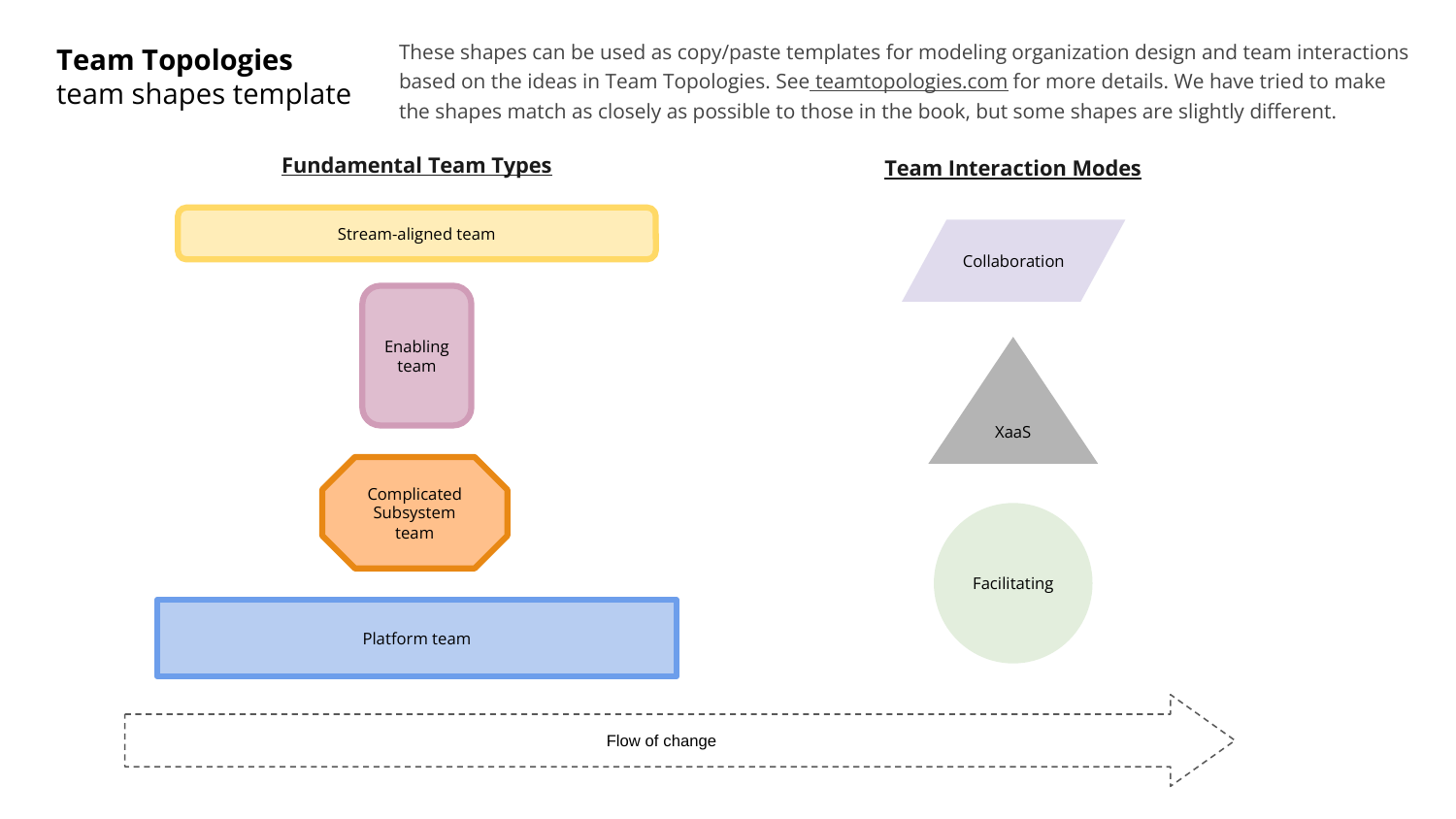

These shapes can be used as copy/paste templates for modeling organization design and team interactions based on the ideas in Team Topologies. See teamtopologies.com for more details. We have tried to make the shapes match as closely as possible to those in the book, but some shapes are slightly different.
Team Topologies
team shapes template
Fundamental Team Types
Team Interaction Modes
Stream-aligned team
Collaboration
Enabling team
XaaS
Complicated Subsystem team
Facilitating
Platform team
Flow of change